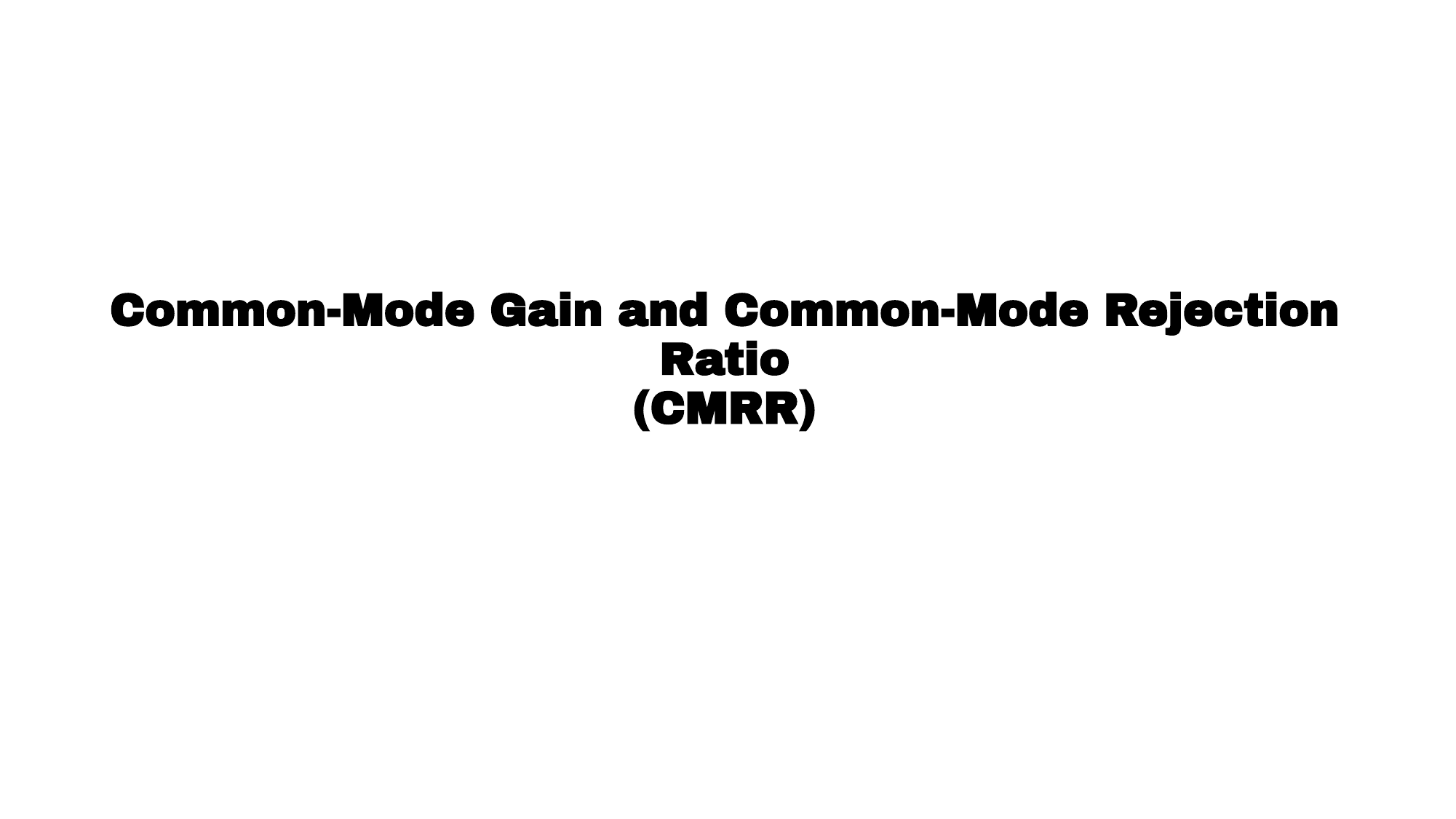

# Common-Mode Gain and Common-Mode Rejection Ratio (CMRR)